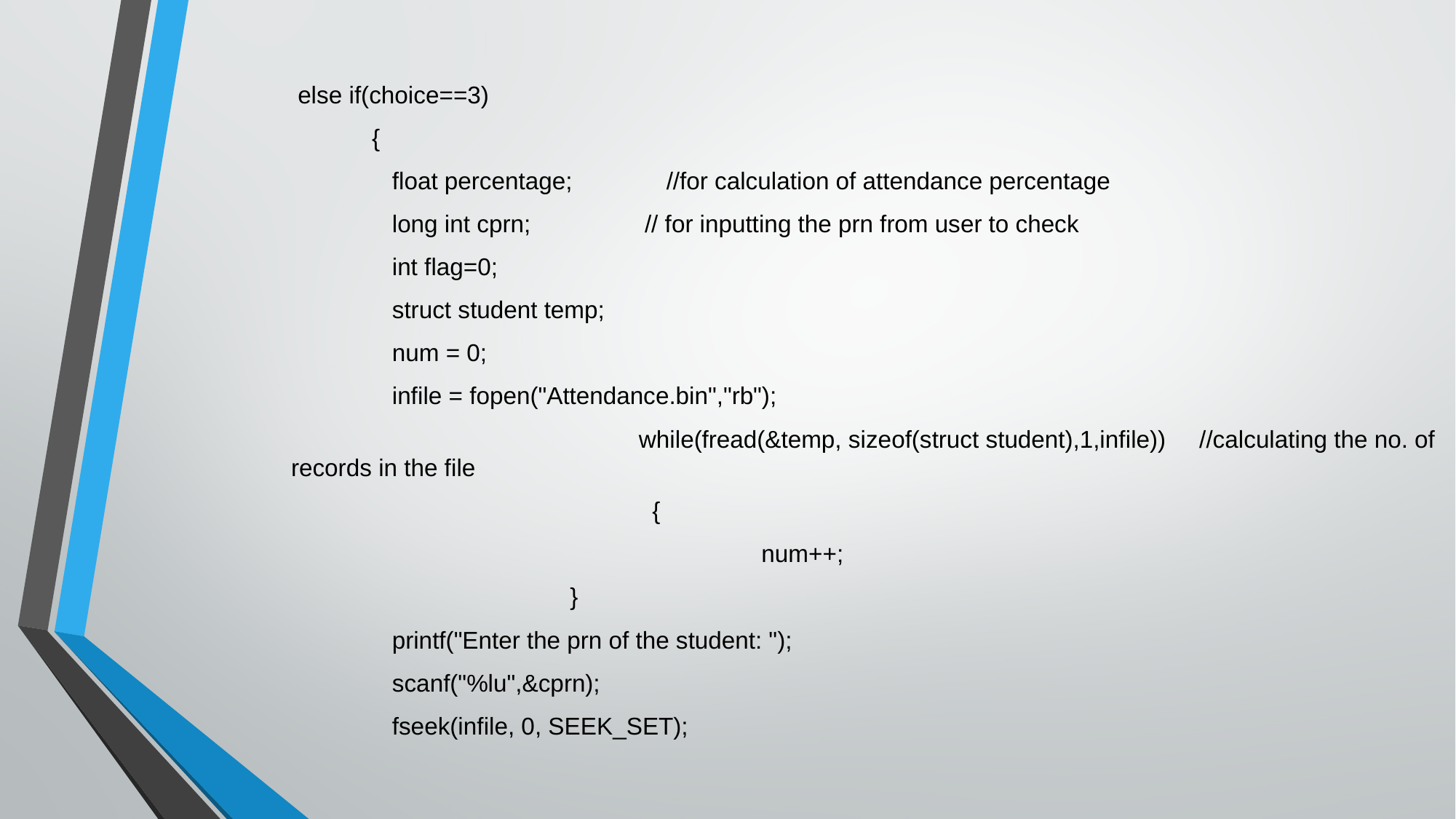

else if(choice==3)
            {
               float percentage;              //for calculation of attendance percentage
               long int cprn;                 // for inputting the prn from user to check
               int flag=0;
               struct student temp;
               num = 0;
               infile = fopen("Attendance.bin","rb");
			   while(fread(&temp, sizeof(struct student),1,infile))     //calculating the no. of records in the file
			     {
			 	     num++;
		         }
               printf("Enter the prn of the student: ");
               scanf("%lu",&cprn);
               fseek(infile, 0, SEEK_SET);